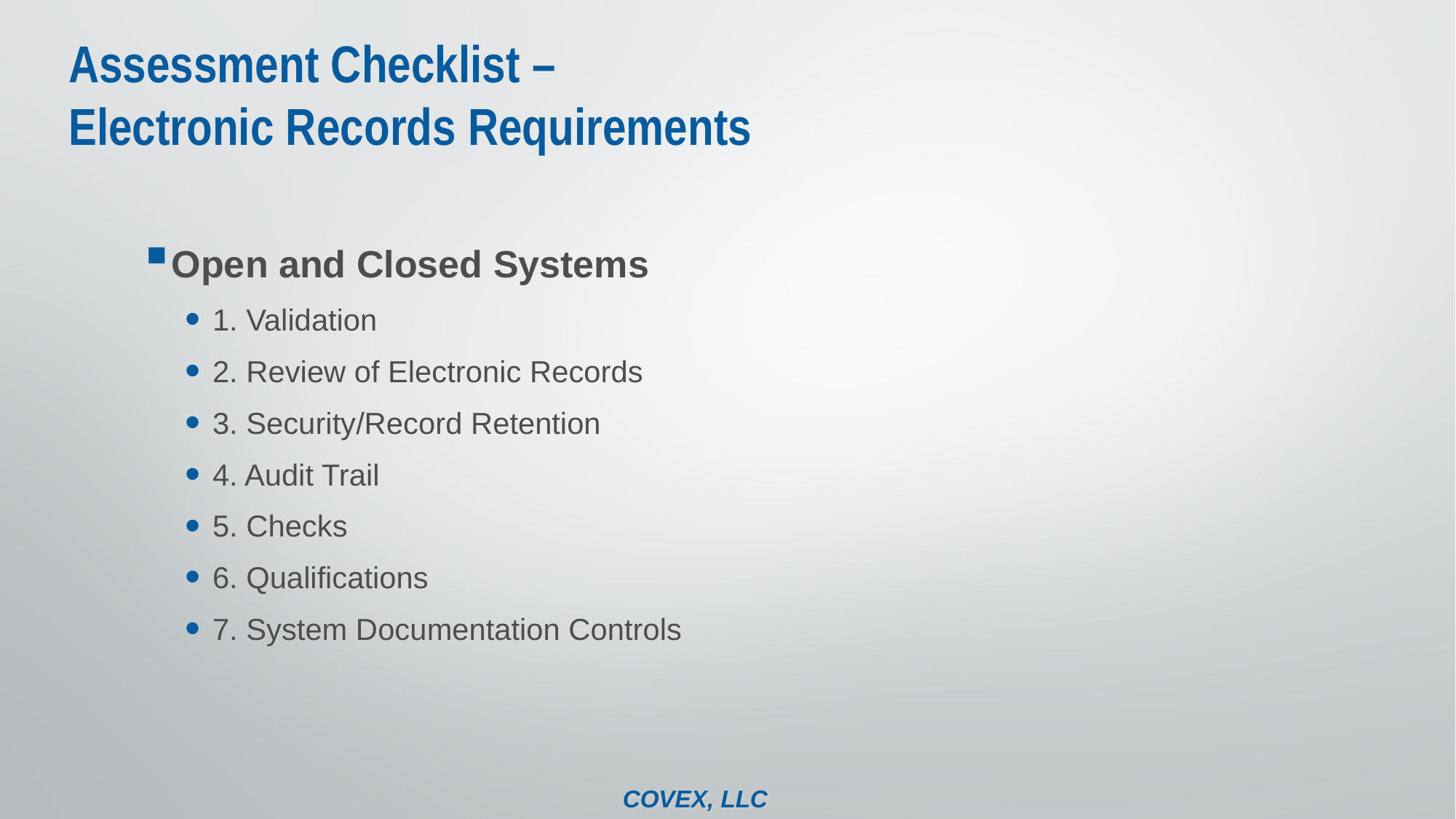

# Assessment Checklist – Electronic Records Requirements
Open and Closed Systems
1. Validation
2. Review of Electronic Records
3. Security/Record Retention
4. Audit Trail
5. Checks
6. Qualifications
7. System Documentation Controls